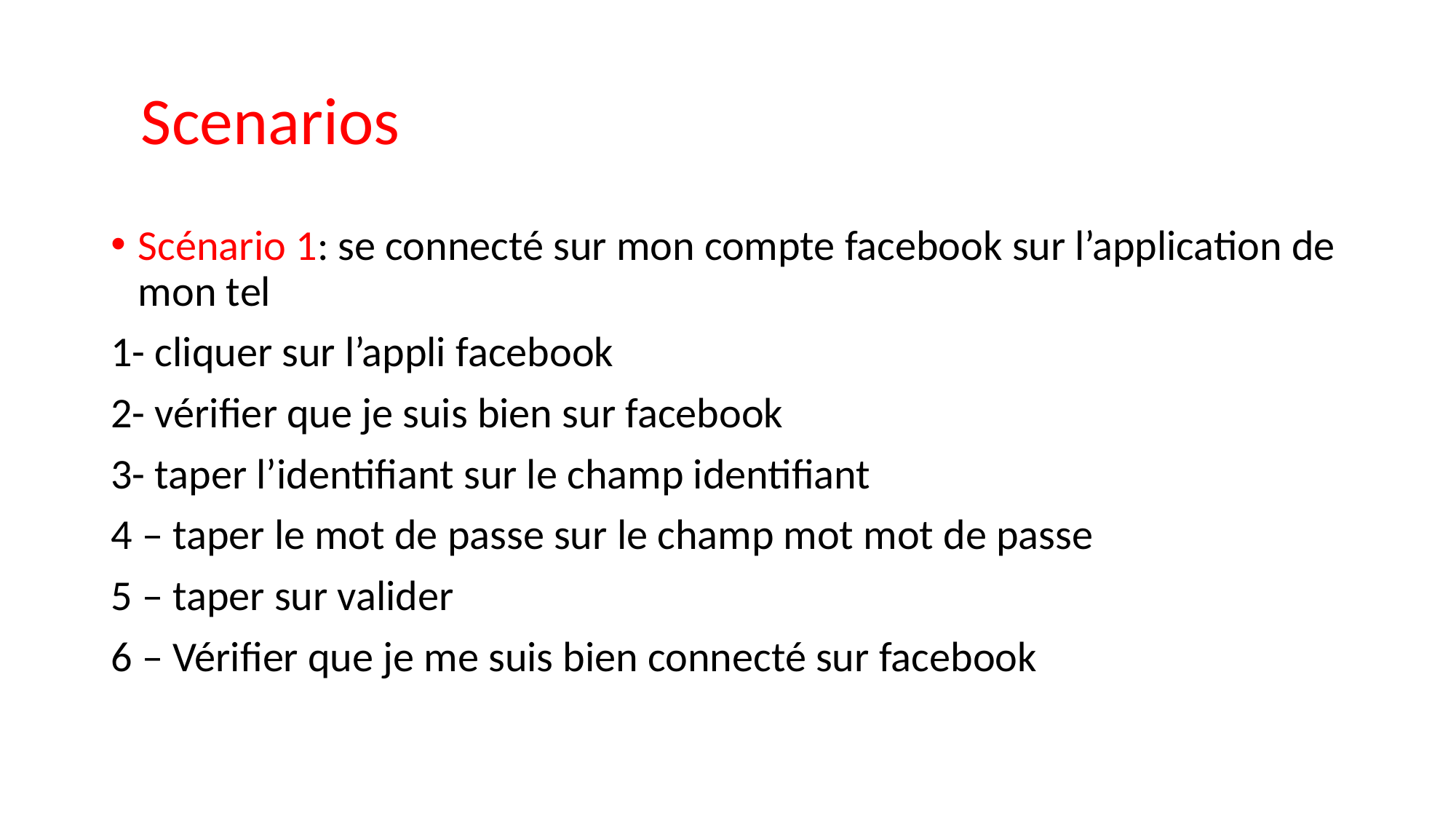

# Scenarios
Scénario 1: se connecté sur mon compte facebook sur l’application de mon tel
1- cliquer sur l’appli facebook
2- vérifier que je suis bien sur facebook
3- taper l’identifiant sur le champ identifiant
4 – taper le mot de passe sur le champ mot mot de passe
5 – taper sur valider
6 – Vérifier que je me suis bien connecté sur facebook